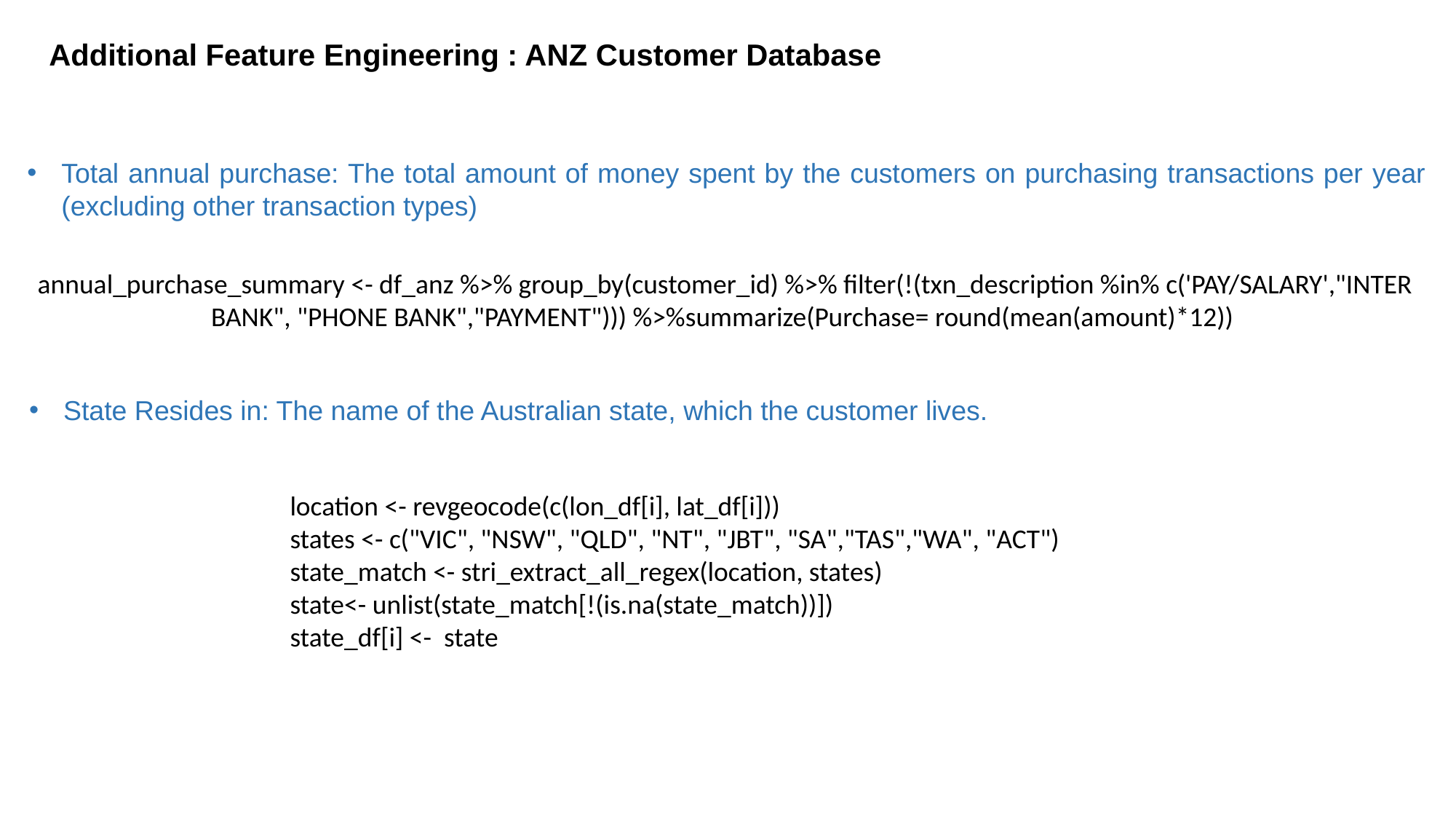

# Additional Feature Engineering : ANZ Customer Database

Total annual purchase: The total amount of money spent by the customers on purchasing transactions per year (excluding other transaction types)

annual_purchase_summary <- df_anz %>% group_by(customer_id) %>% filter(!(txn_description %in% c('PAY/SALARY',"INTER BANK", "PHONE BANK","PAYMENT"))) %>%summarize(Purchase= round(mean(amount)*12))

State Resides in: The name of the Australian state, which the customer lives.

location <- revgeocode(c(lon_df[i], lat_df[i]))
states <- c("VIC", "NSW", "QLD", "NT", "JBT", "SA","TAS","WA", "ACT")
state_match <- stri_extract_all_regex(location, states)
state<- unlist(state_match[!(is.na(state_match))])
state_df[i] <-  state